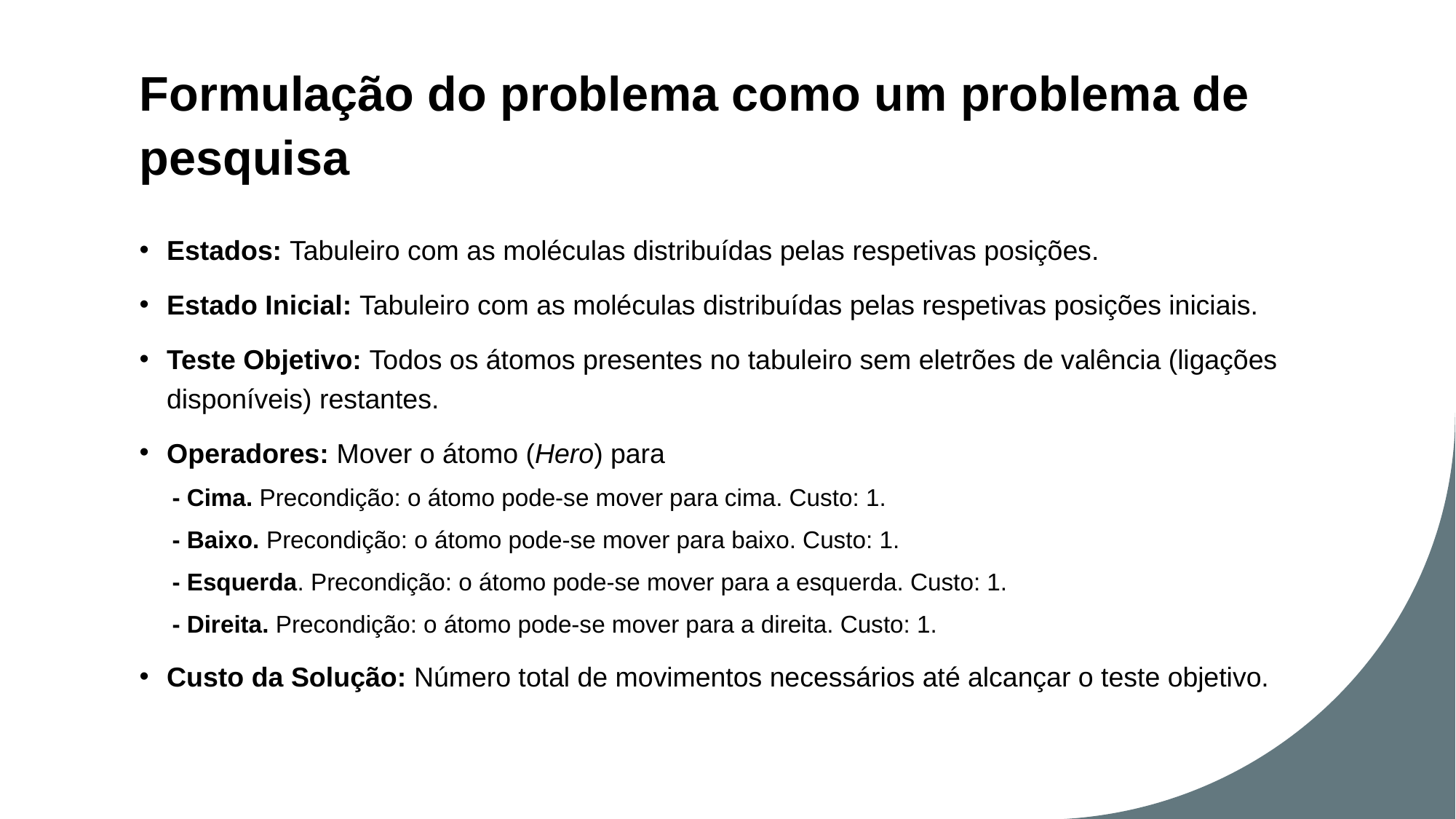

# Formulação do problema como um problema de pesquisa
Estados: Tabuleiro com as moléculas distribuídas pelas respetivas posições.
Estado Inicial: Tabuleiro com as moléculas distribuídas pelas respetivas posições iniciais.
Teste Objetivo: Todos os átomos presentes no tabuleiro sem eletrões de valência (ligações disponíveis) restantes.
Operadores: Mover o átomo (Hero) para
- Cima. Precondição: o átomo pode-se mover para cima. Custo: 1.
- Baixo. Precondição: o átomo pode-se mover para baixo. Custo: 1.
- Esquerda. Precondição: o átomo pode-se mover para a esquerda. Custo: 1.
- Direita. Precondição: o átomo pode-se mover para a direita. Custo: 1.
Custo da Solução: Número total de movimentos necessários até alcançar o teste objetivo.